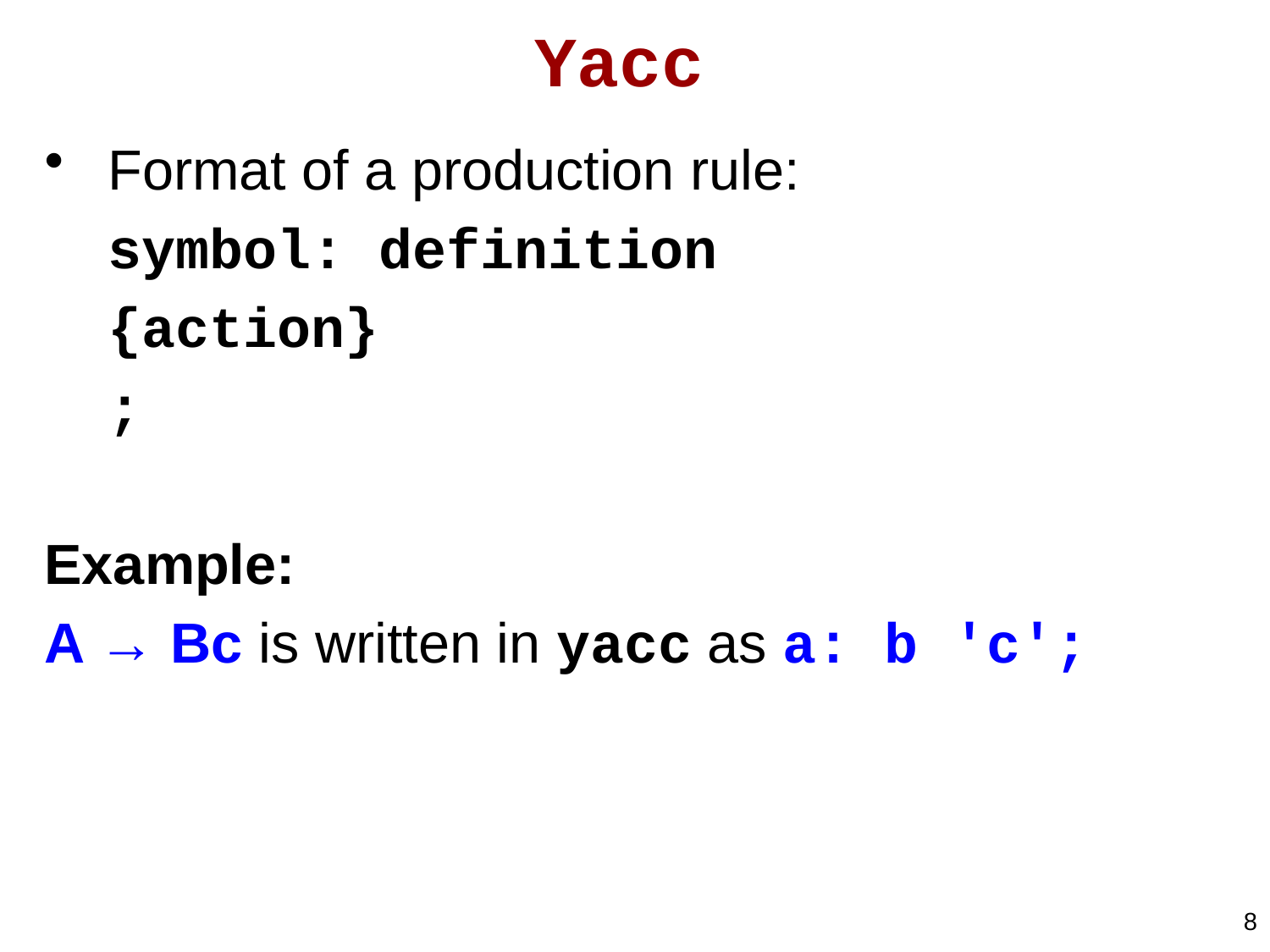

# Yacc
Format of a production rule:
	symbol: definition
	{action}
	;

Example:
A → Bc is written in yacc as a: b 'c';
8